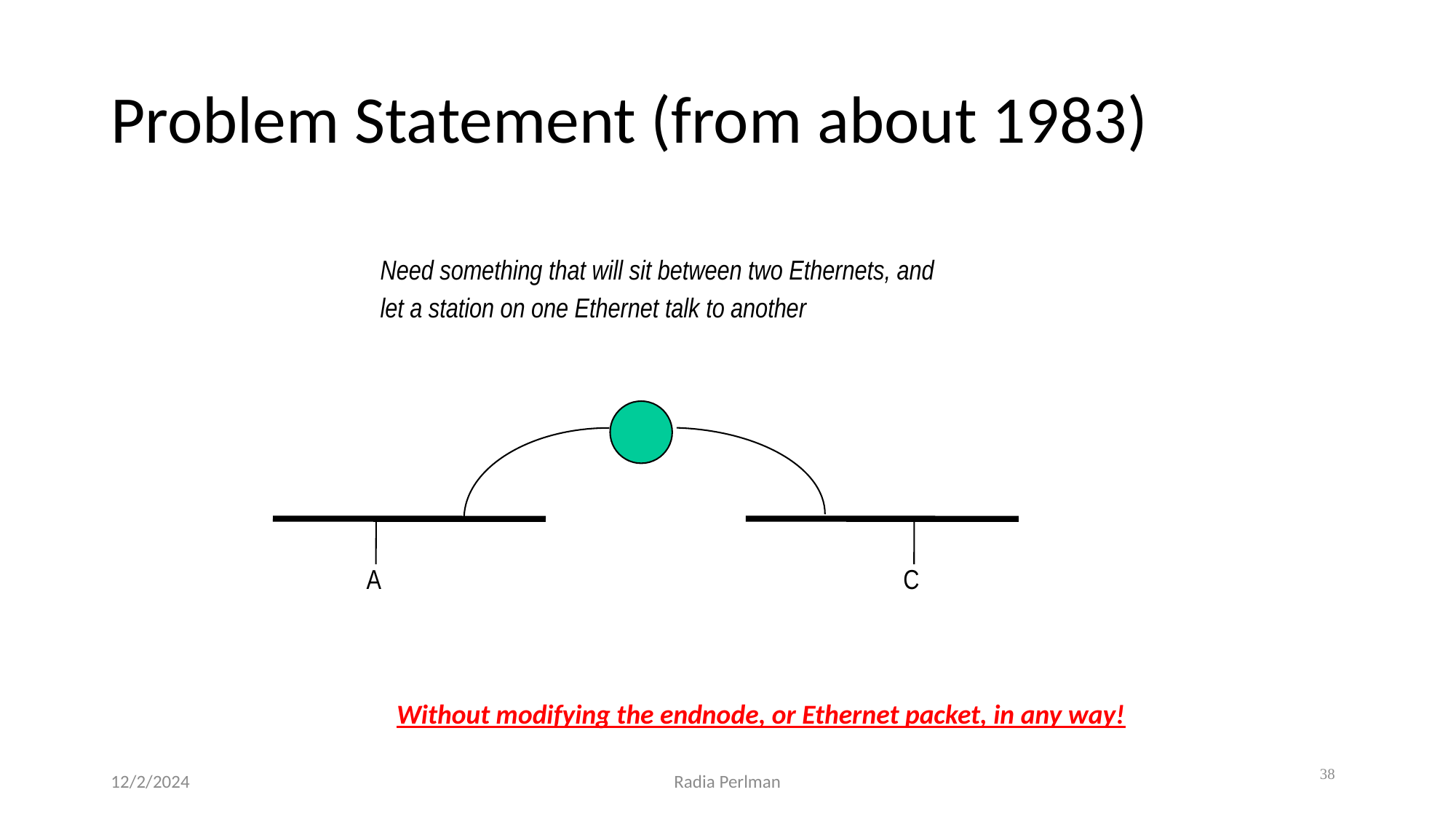

# Problem Statement (from about 1983)
Need something that will sit between two Ethernets, and
let a station on one Ethernet talk to another

A
C
Without modifying the endnode, or Ethernet packet, in any way!
38
12/2/2024
Radia Perlman